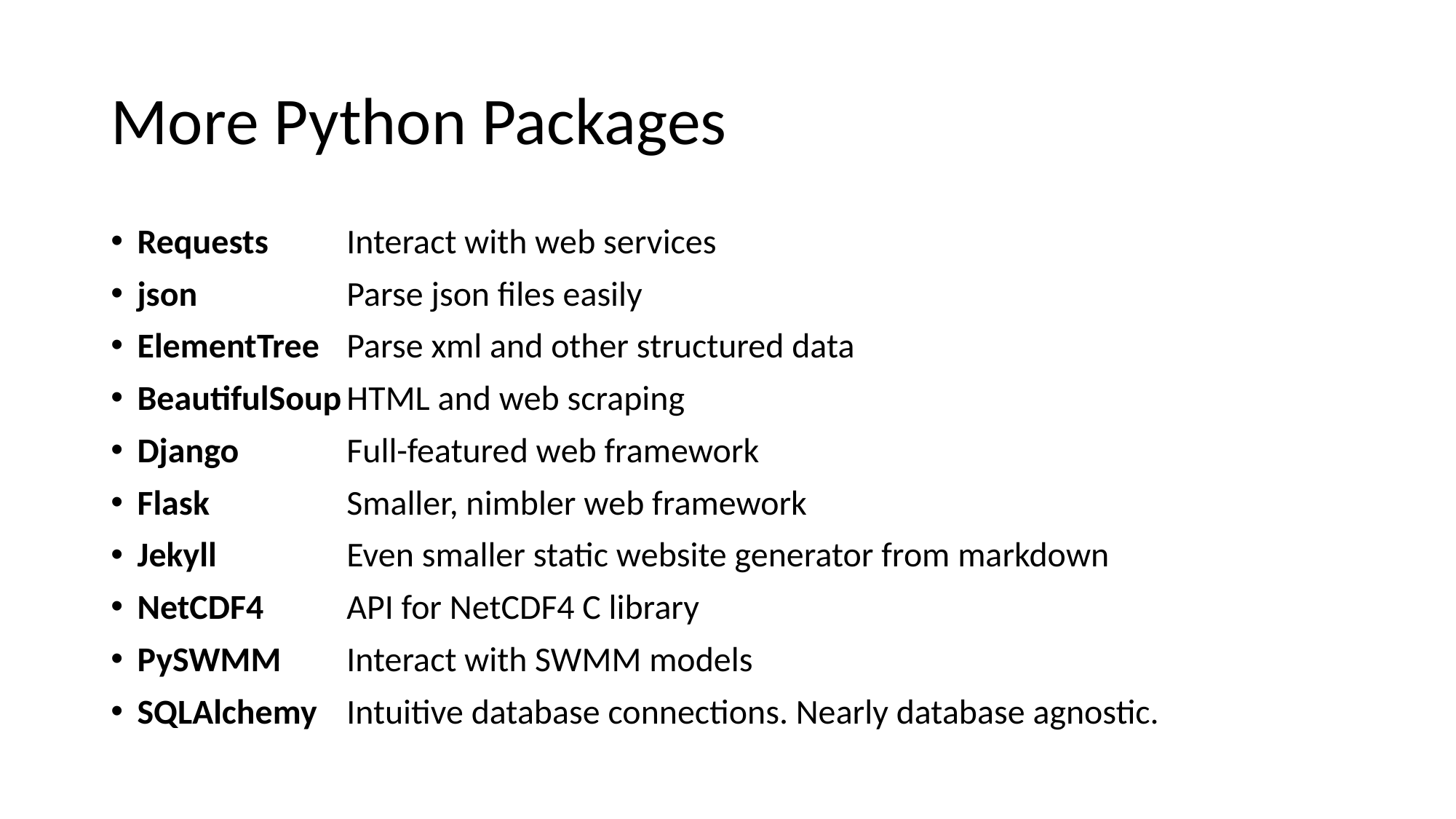

# More Python Packages
Requests		Interact with web services
json			Parse json files easily
ElementTree		Parse xml and other structured data
BeautifulSoup	HTML and web scraping
Django		Full-featured web framework
Flask			Smaller, nimbler web framework
Jekyll		Even smaller static website generator from markdown
NetCDF4		API for NetCDF4 C library
PySWMM		Interact with SWMM models
SQLAlchemy		Intuitive database connections. Nearly database agnostic.